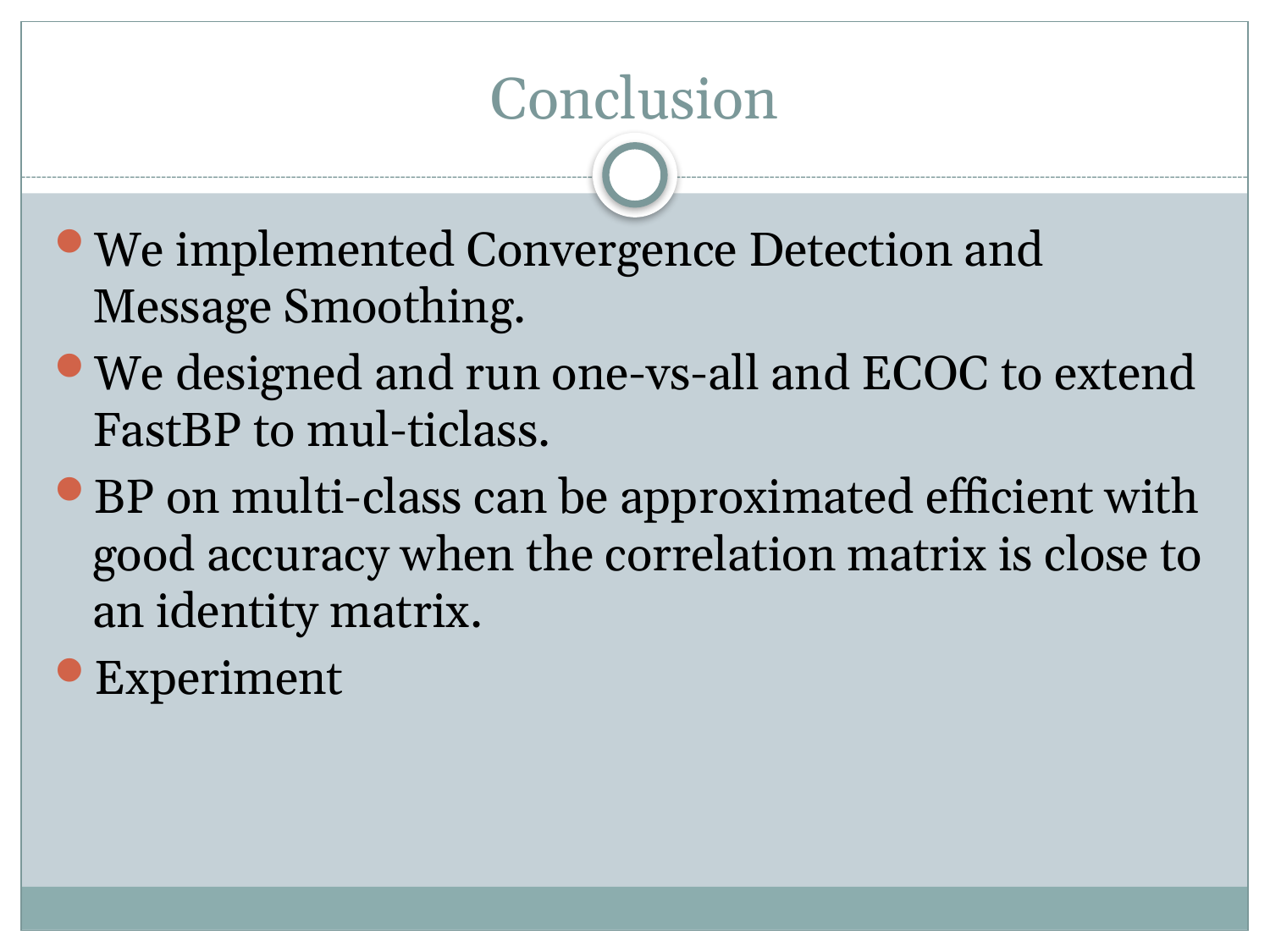

# Conclusion
We implemented Convergence Detection and Message Smoothing.
We designed and run one-vs-all and ECOC to extend FastBP to mul-ticlass.
BP on multi-class can be approximated efficient with good accuracy when the correlation matrix is close to an identity matrix.
Experiment